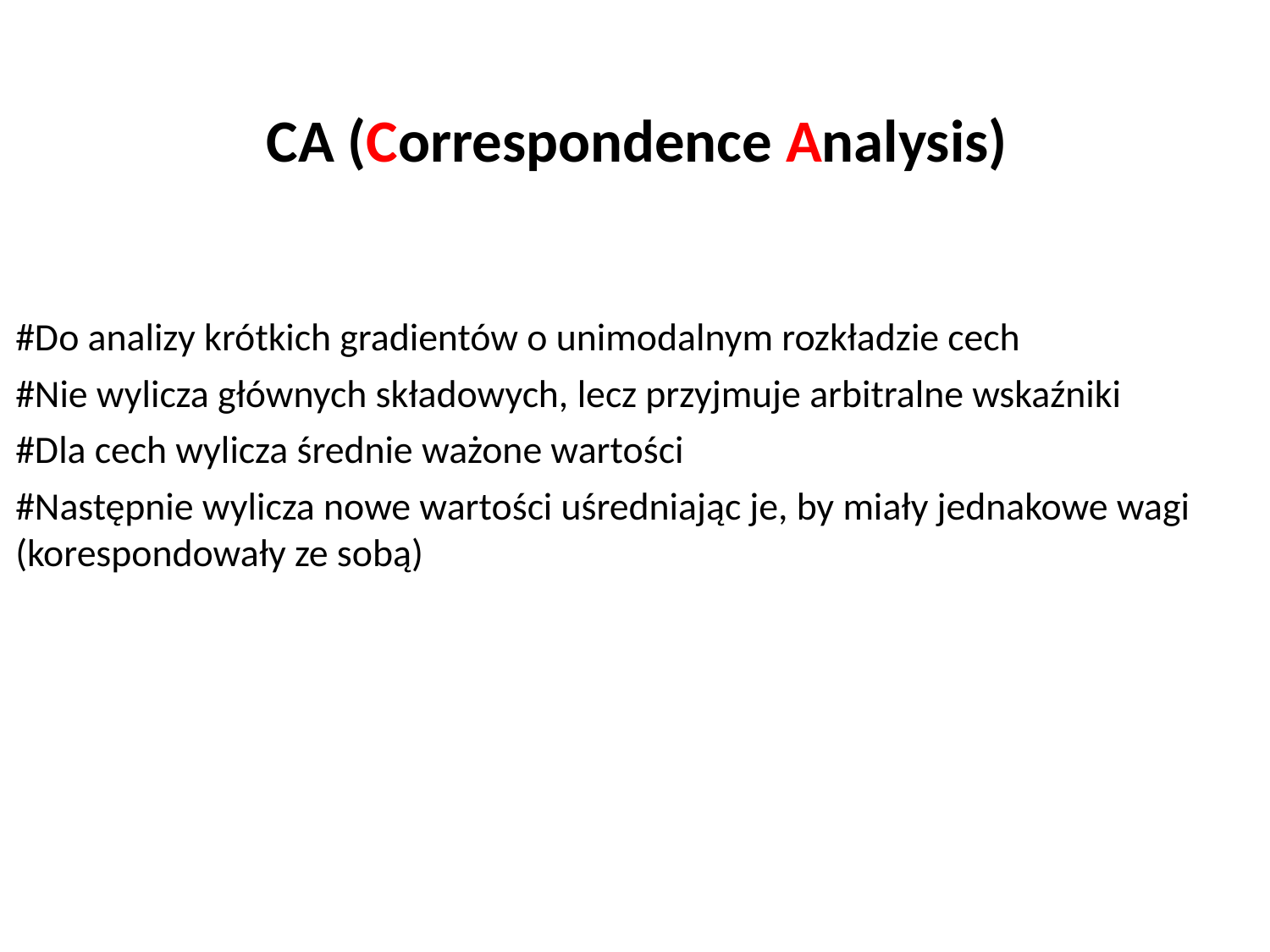

CA (Correspondence Analysis)
#Do analizy krótkich gradientów o unimodalnym rozkładzie cech
#Nie wylicza głównych składowych, lecz przyjmuje arbitralne wskaźniki
#Dla cech wylicza średnie ważone wartości
#Następnie wylicza nowe wartości uśredniając je, by miały jednakowe wagi (korespondowały ze sobą)